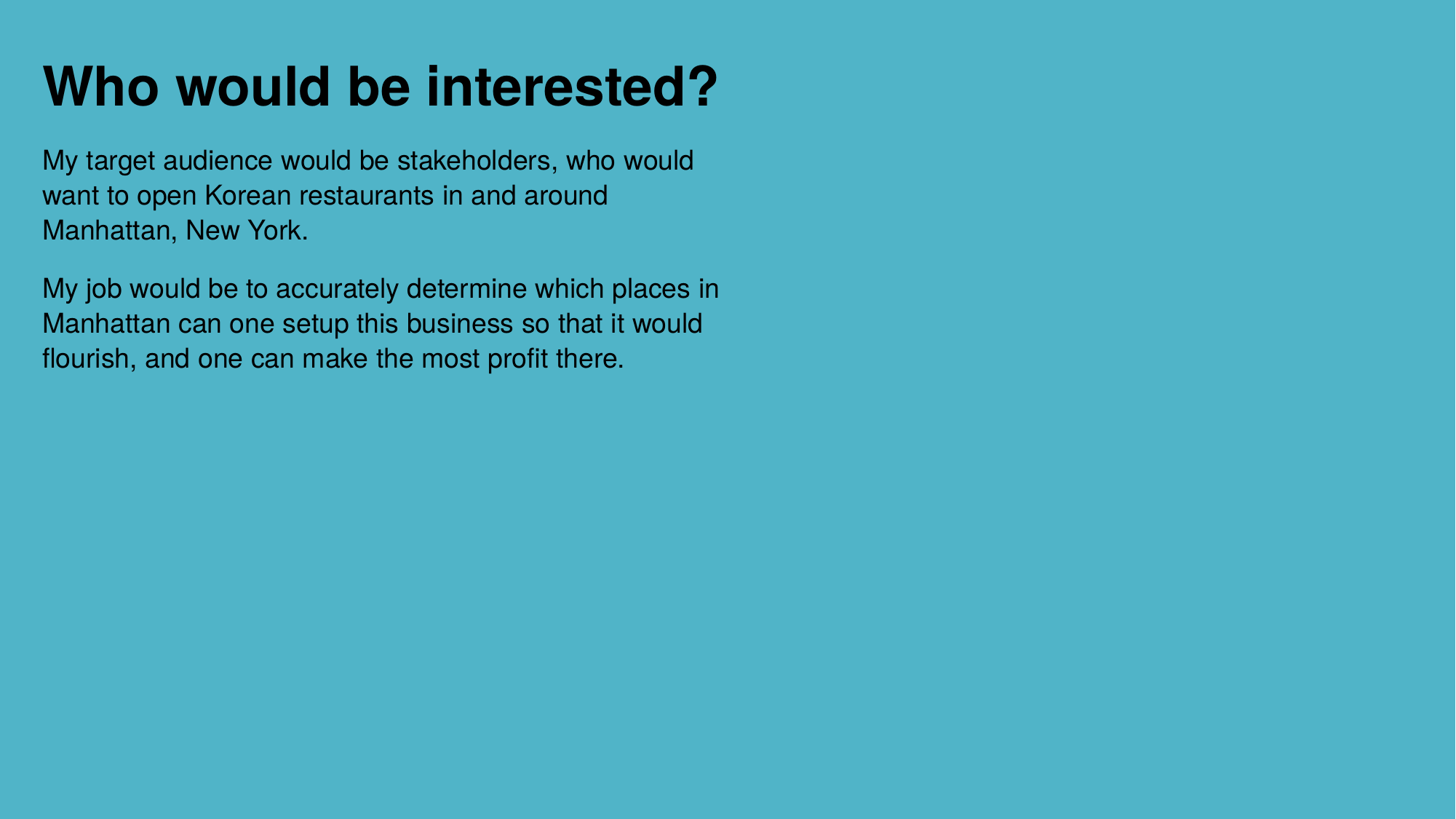

Who would be interested?
My target audience would be stakeholders, who would want to open Korean restaurants in and around Manhattan, New York.
My job would be to accurately determine which places in Manhattan can one setup this business so that it would flourish, and one can make the most profit there.